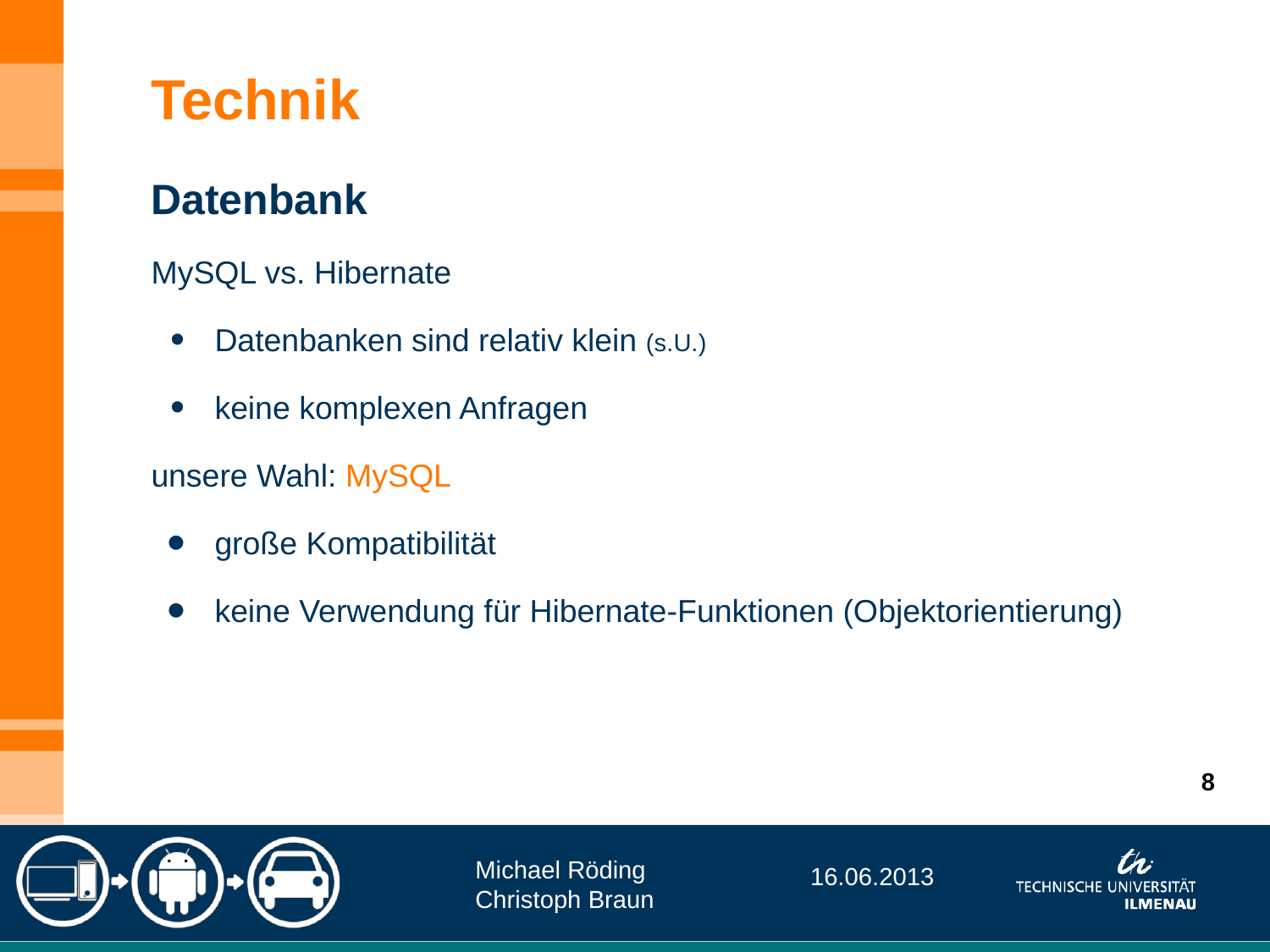

Technik
Datenbank

MySQL vs. Hibernate

Datenbanken sind relativ klein (s.U.)

keine komplexen Anfragen

unsere Wahl: MySQL

große Kompatibilität

keine Verwendung für Hibernate-Funktionen (Objektorientierung)

8

Michael Röding
Christoph Braun
16.06.2013